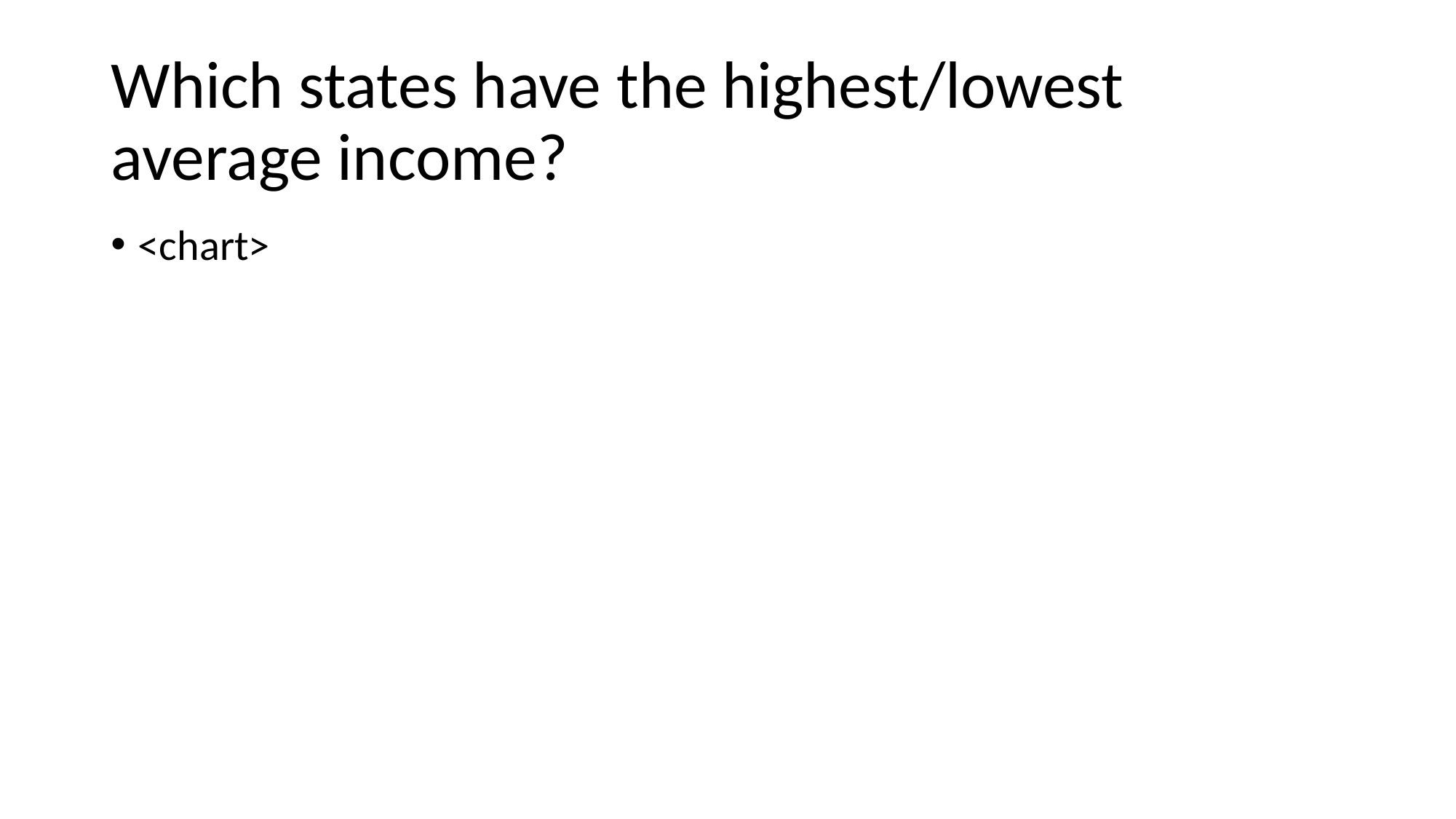

# Which states have the highest/lowest average income?
<chart>